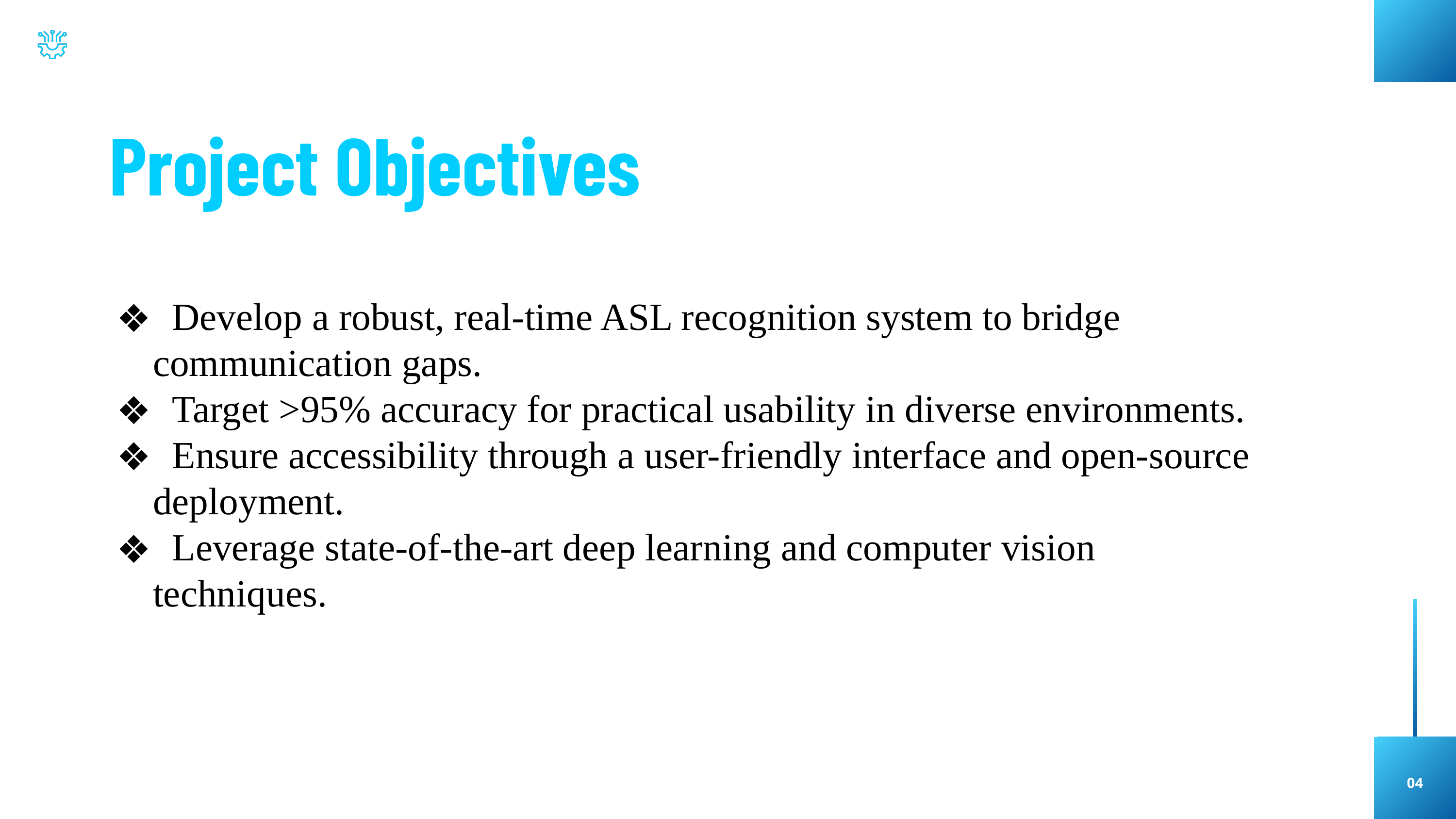

Project Objectives
  Develop a robust, real-time ASL recognition system to bridge communication gaps.
  Target >95% accuracy for practical usability in diverse environments.
  Ensure accessibility through a user-friendly interface and open-source deployment.
  Leverage state-of-the-art deep learning and computer vision techniques.

04